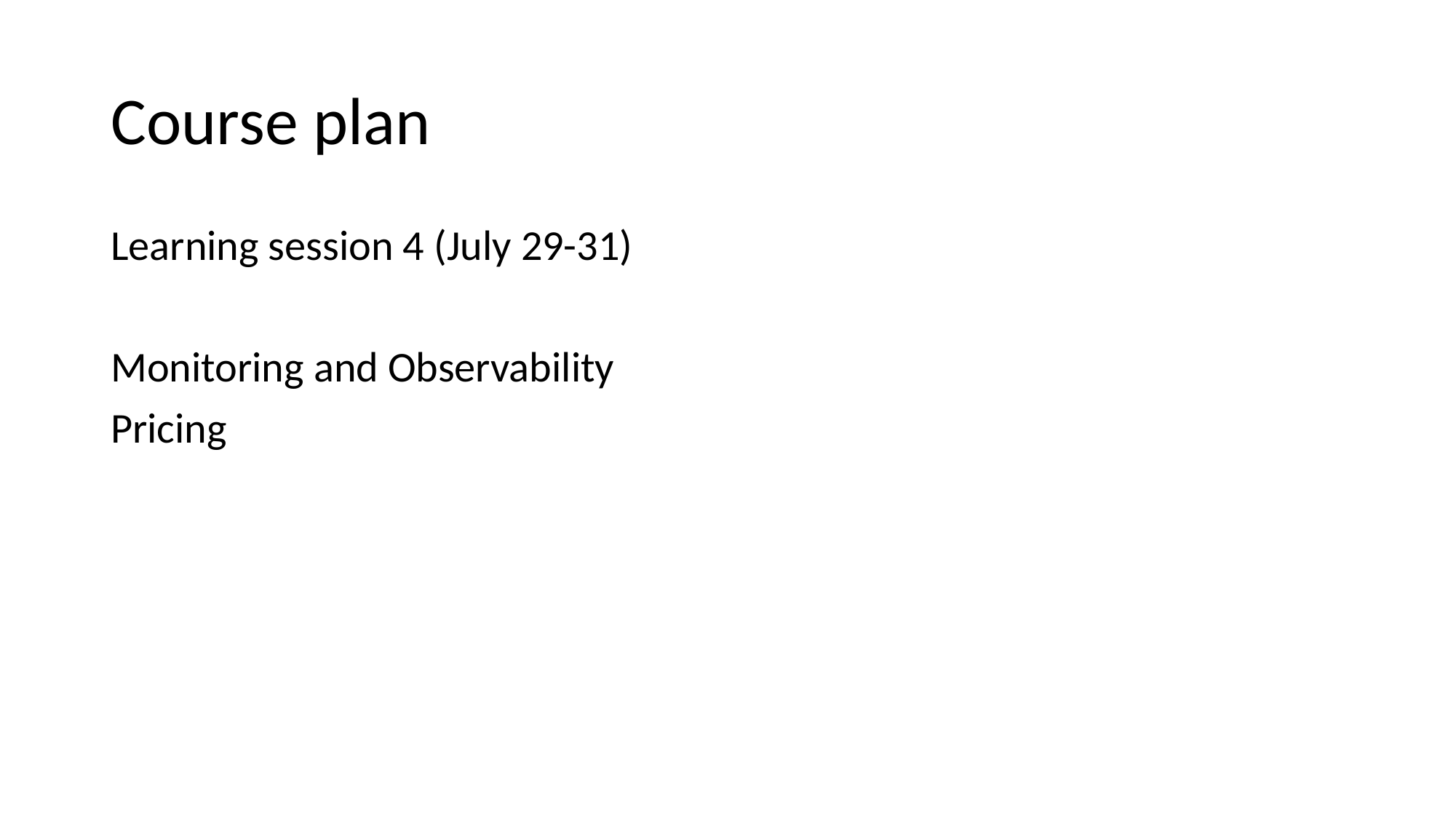

# Course plan
Learning session 4 (July 29-31)

Monitoring and Observability
Pricing